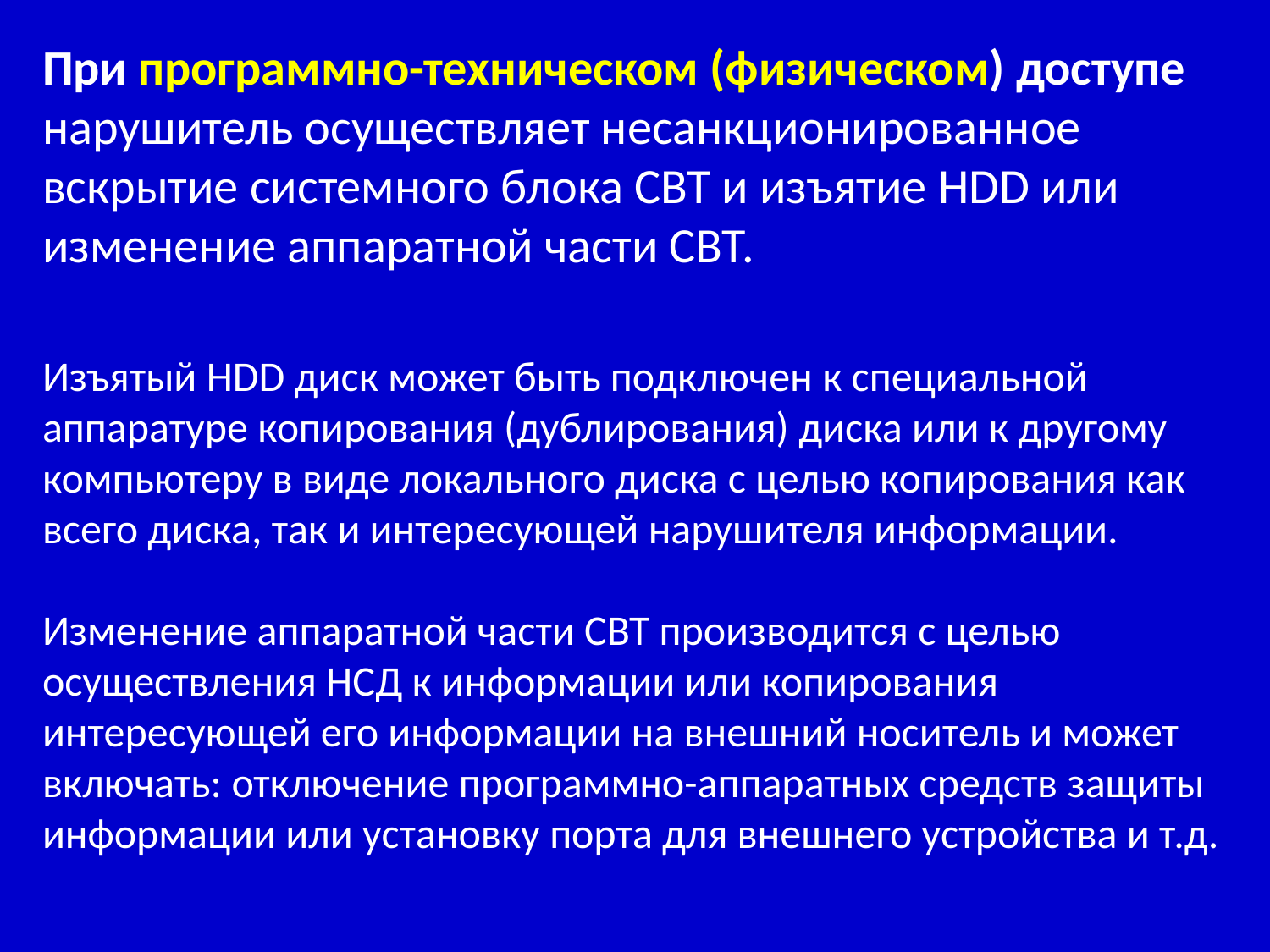

При программно-техническом (физическом) доступе нарушитель осуществляет несанкционированное вскрытие системного блока СВТ и изъятие HDD или изменение аппаратной части СВТ.

Изъятый HDD диск может быть подключен к специальной аппаратуре копирования (дублирования) диска или к другому компьютеру в виде локального диска с целью копирования как всего диска, так и интересующей нарушителя информации.

Изменение аппаратной части СВТ производится с целью осуществления НСД к информации или копирования интересующей его информации на внешний носитель и может включать: отключение программно-аппаратных средств защиты информации или установку порта для внешнего устройства и т.д.